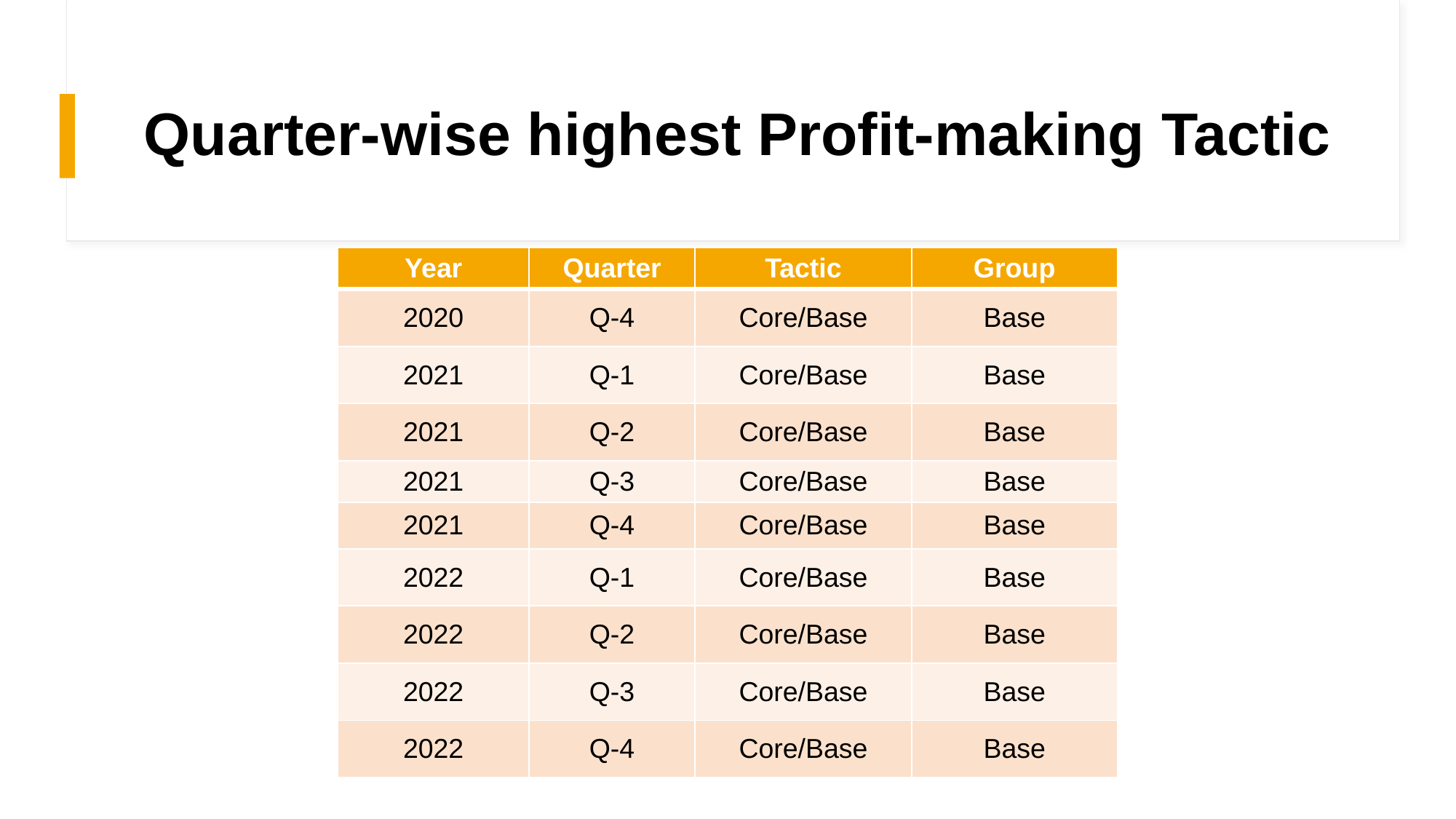

# Quarter-wise highest Profit-making Tactic
| Year | Quarter | Tactic | Group |
| --- | --- | --- | --- |
| 2020 | Q-4 | Core/Base | Base |
| 2021 | Q-1 | Core/Base | Base |
| 2021 | Q-2 | Core/Base | Base |
| 2021 | Q-3 | Core/Base | Base |
| 2021 | Q-4 | Core/Base | Base |
| 2022 | Q-1 | Core/Base | Base |
| 2022 | Q-2 | Core/Base | Base |
| 2022 | Q-3 | Core/Base | Base |
| 2022 | Q-4 | Core/Base | Base |